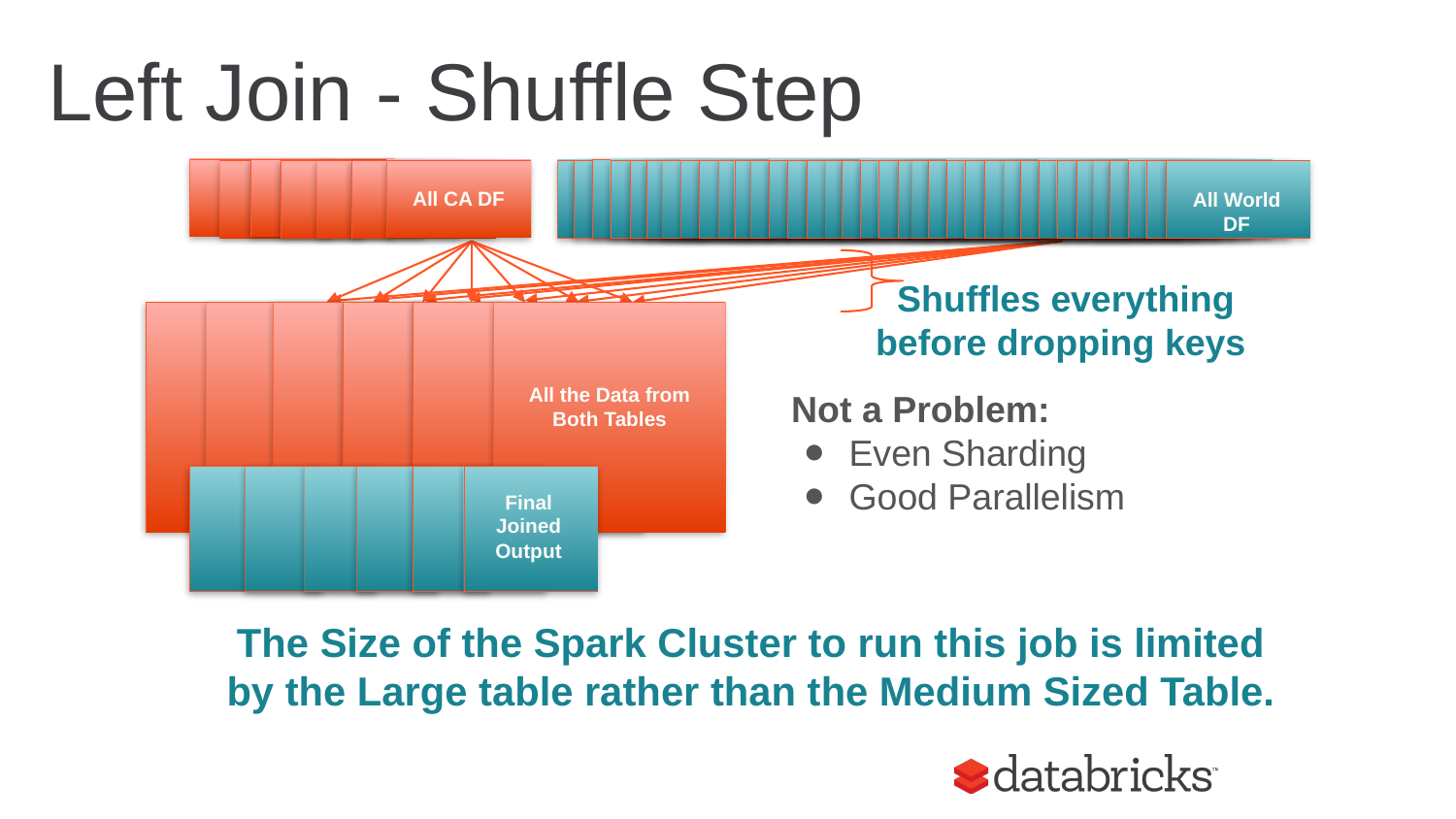

# Left Join - Shuffle Step

All CA DF

All World DF

 Shuffles everything before dropping keys

All the Data from Both Tables
Not a Problem:
Even Sharding
Good Parallelism

Final Joined Output
The Size of the Spark Cluster to run this job is limited by the Large table rather than the Medium Sized Table.